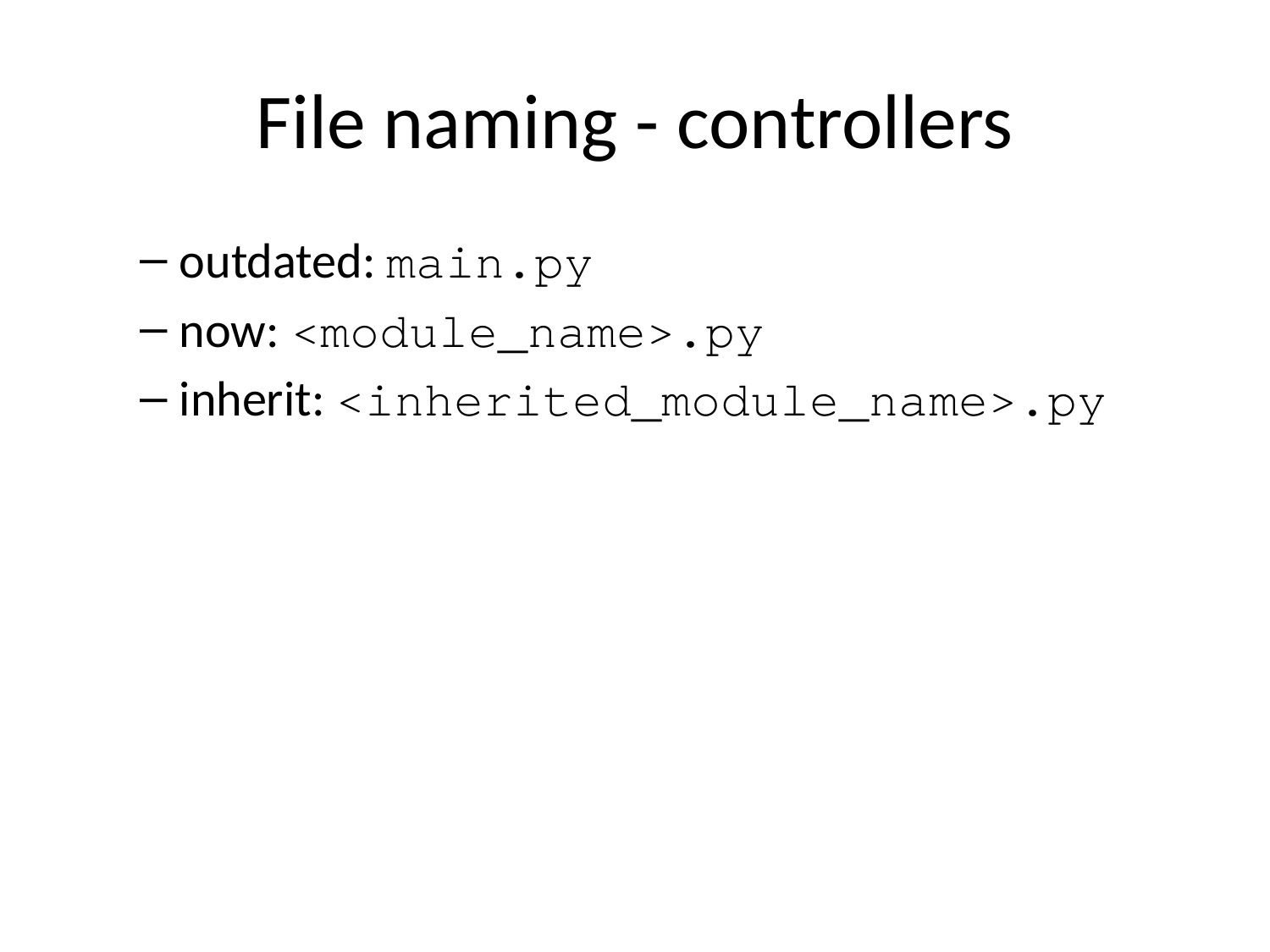

# File naming - controllers
outdated: main.py
now: <module_name>.py
inherit: <inherited_module_name>.py